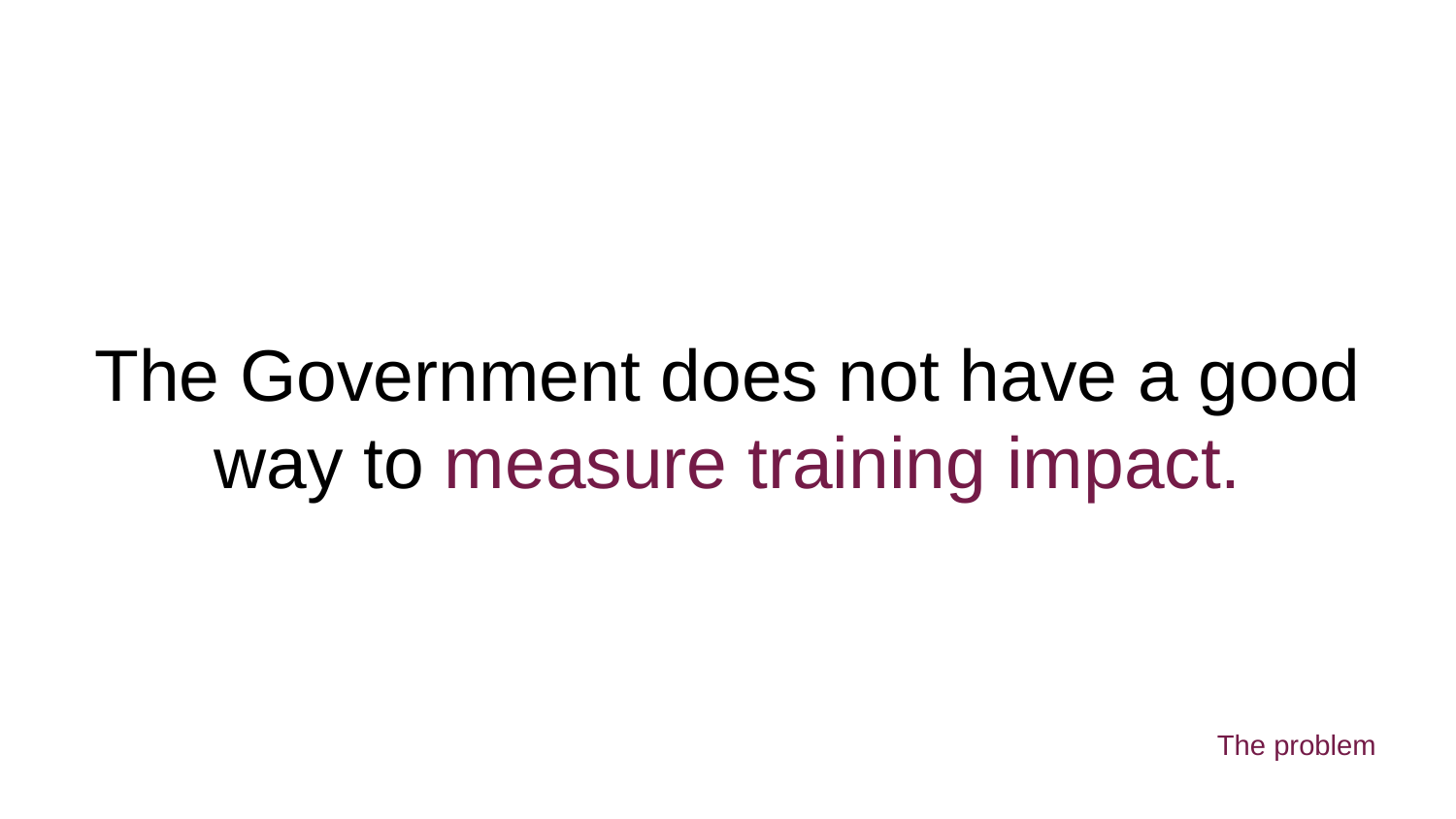

# The Government does not have a good way to measure training impact.
The problem